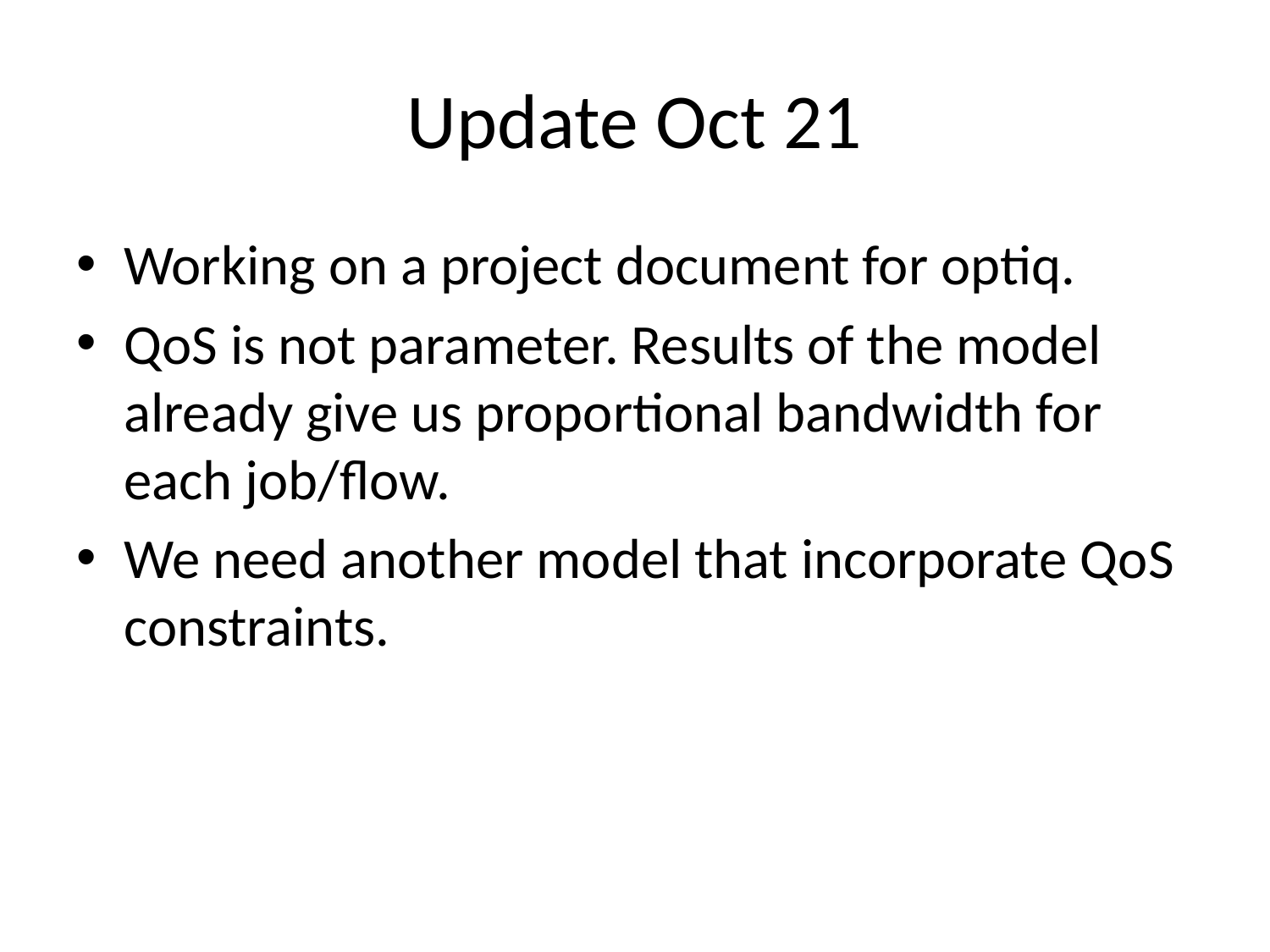

# Update Oct 21
Working on a project document for optiq.
QoS is not parameter. Results of the model already give us proportional bandwidth for each job/flow.
We need another model that incorporate QoS constraints.